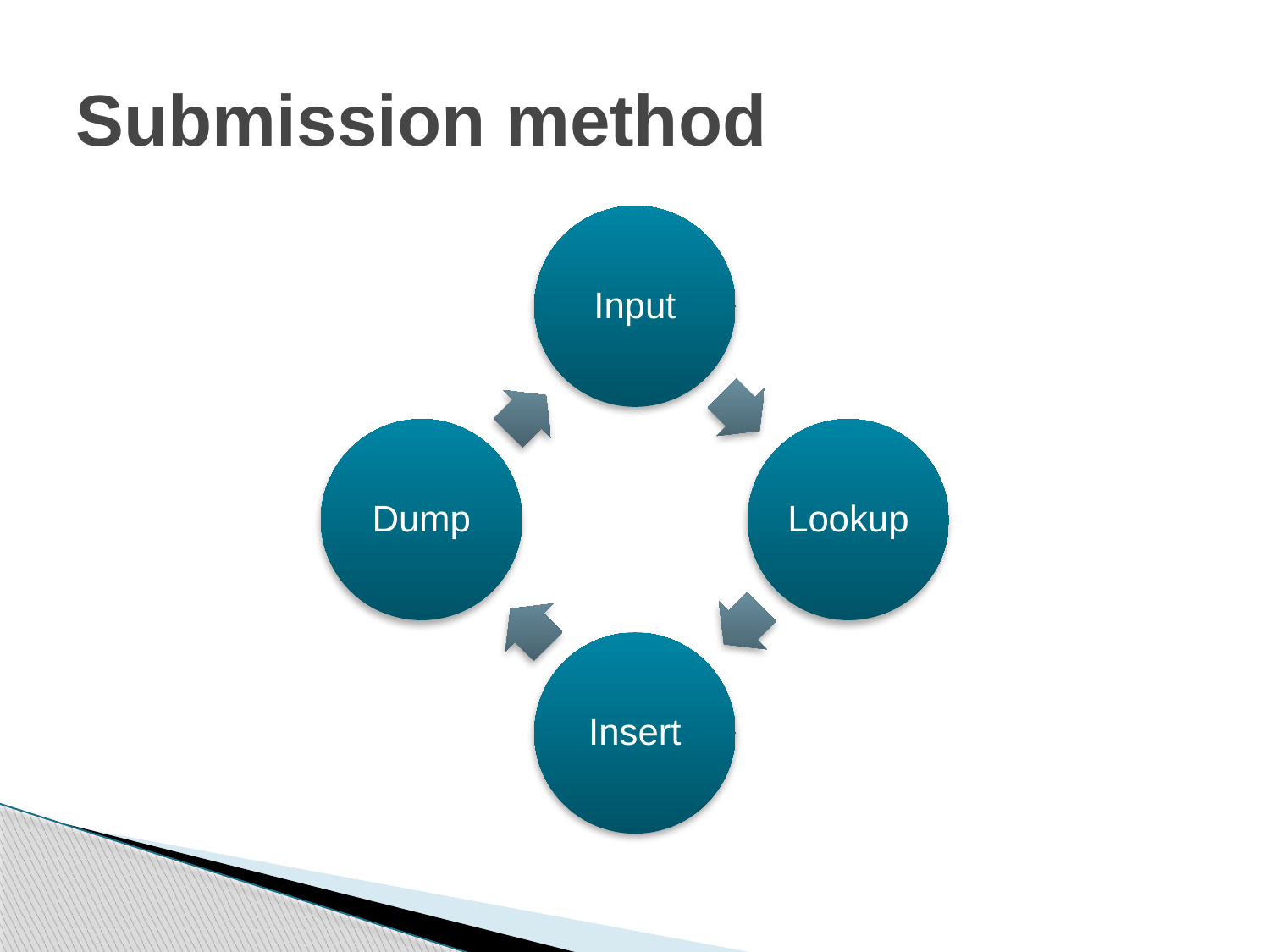

# Submission method
Input

Lookup

Insert

Dump